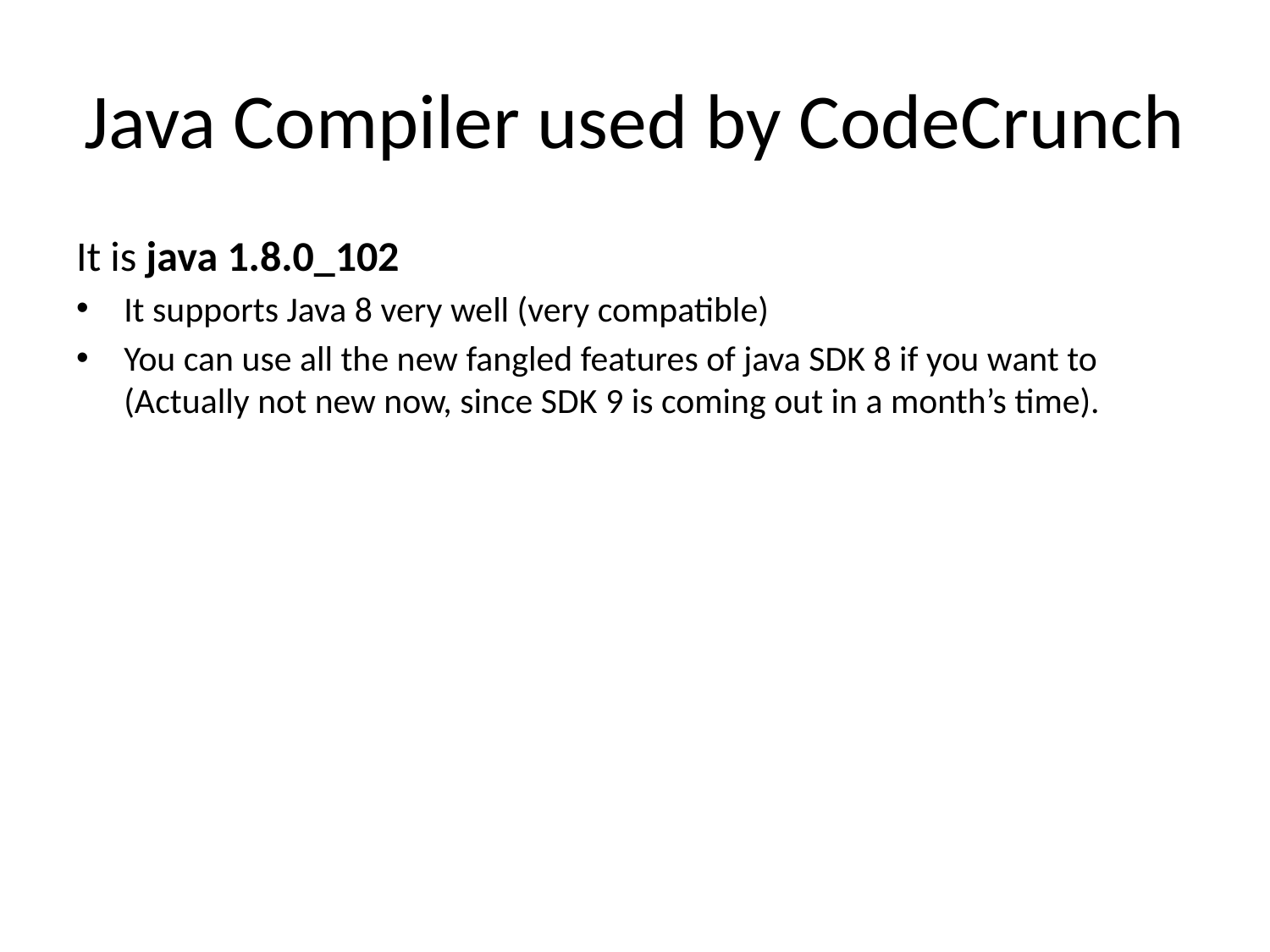

# Java Compiler used by CodeCrunch
It is java 1.8.0_102
It supports Java 8 very well (very compatible)
You can use all the new fangled features of java SDK 8 if you want to (Actually not new now, since SDK 9 is coming out in a month’s time).